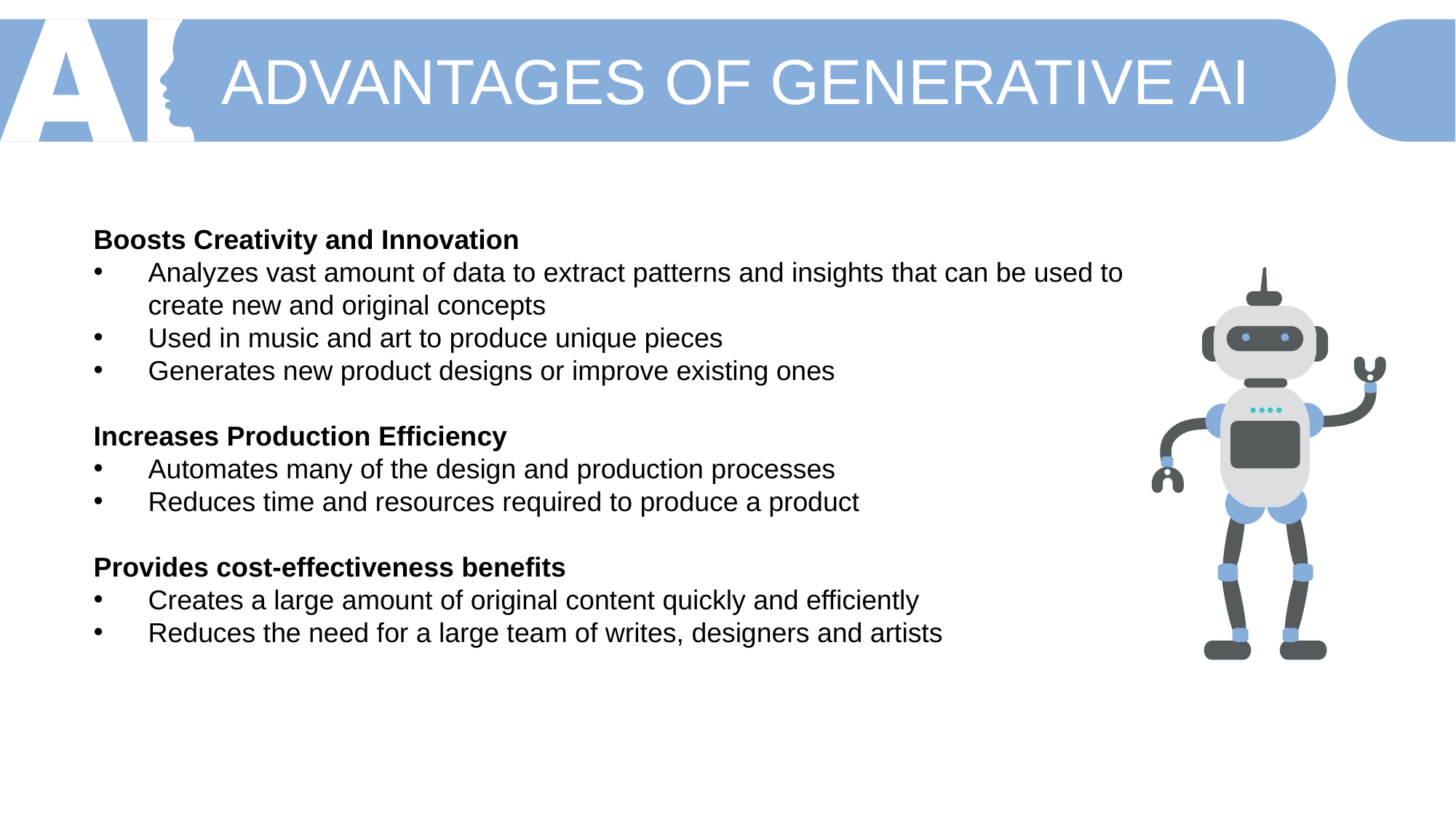

ADVANTAGES OF GENERATIVE AI
Boosts Creativity and Innovation
Analyzes vast amount of data to extract patterns and insights that can be used to create new and original concepts
Used in music and art to produce unique pieces
Generates new product designs or improve existing ones

Increases Production Efficiency
Automates many of the design and production processes
Reduces time and resources required to produce a product

Provides cost-effectiveness benefits
Creates a large amount of original content quickly and efficiently
Reduces the need for a large team of writes, designers and artists